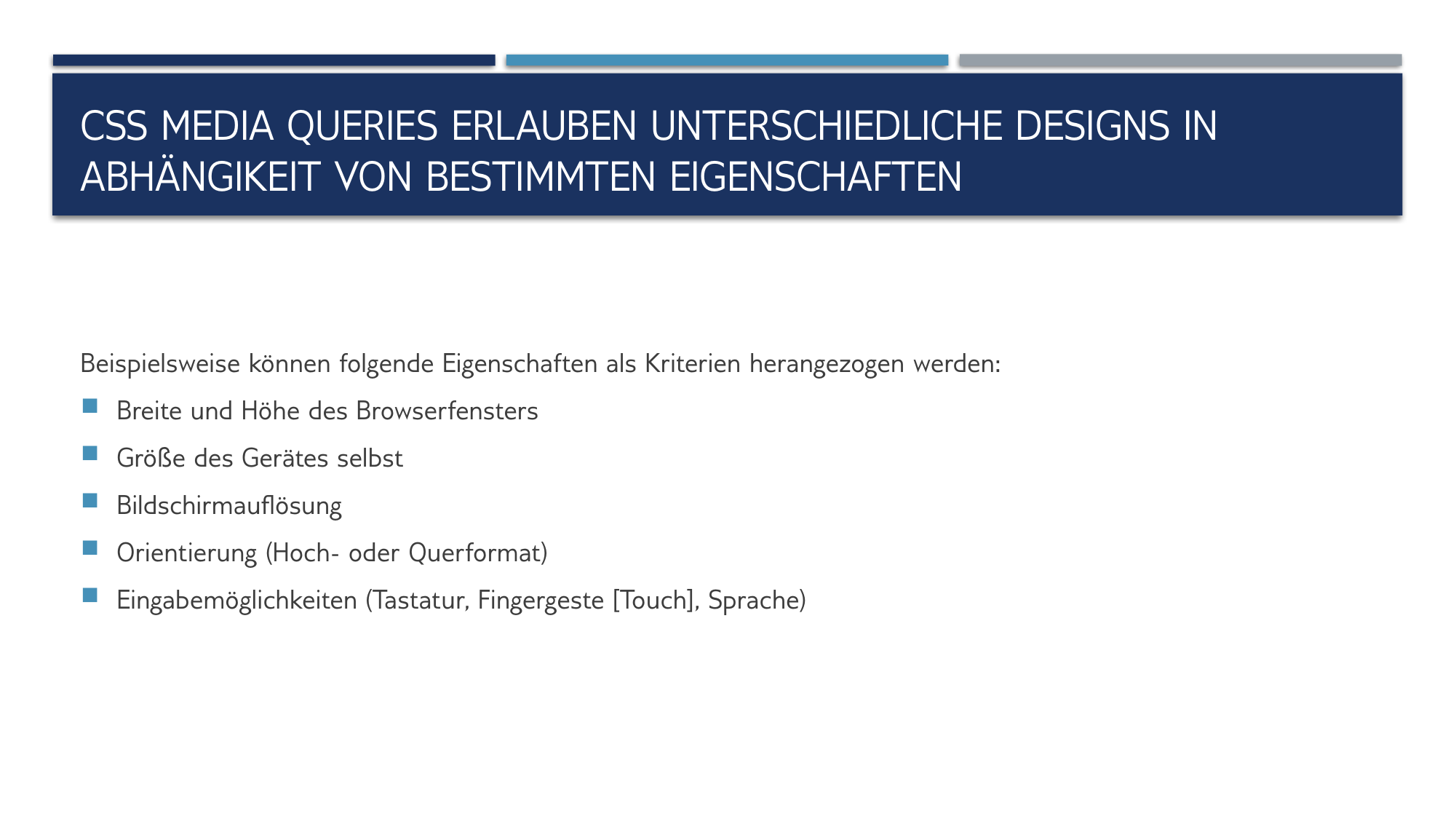

# CSS Media Queries erlauben unterschiedliche Designs in Abhängikeit von bestimmten Eigenschaften
Beispielsweise können folgende Eigenschaften als Kriterien herangezogen werden:
Breite und Höhe des Browserfensters
Größe des Gerätes selbst
Bildschirmauflösung
Orientierung (Hoch- oder Querformat)
Eingabemöglichkeiten (Tastatur, Fingergeste [Touch], Sprache)